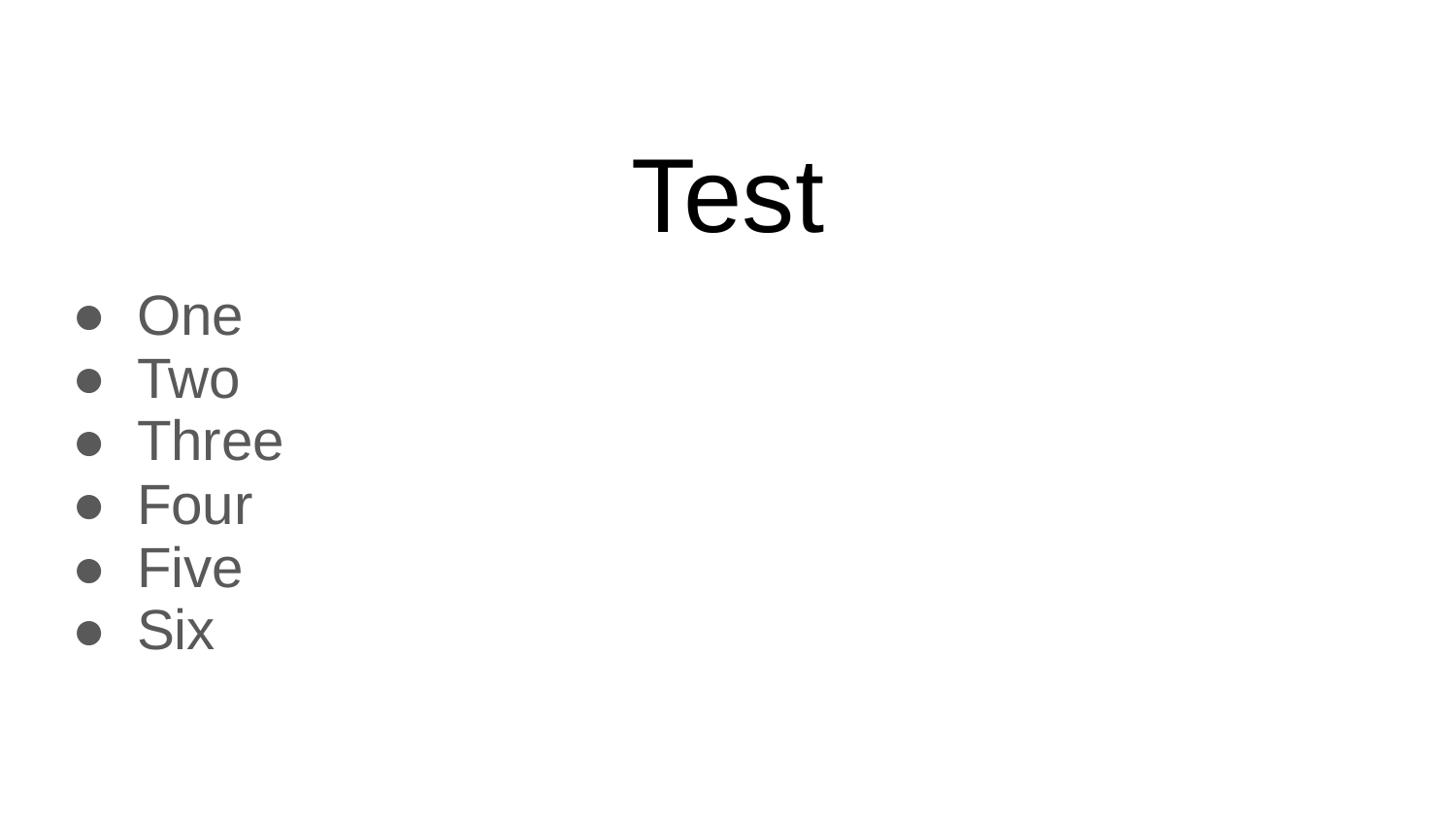

# Test
One
Two
Three
Four
Five
Six